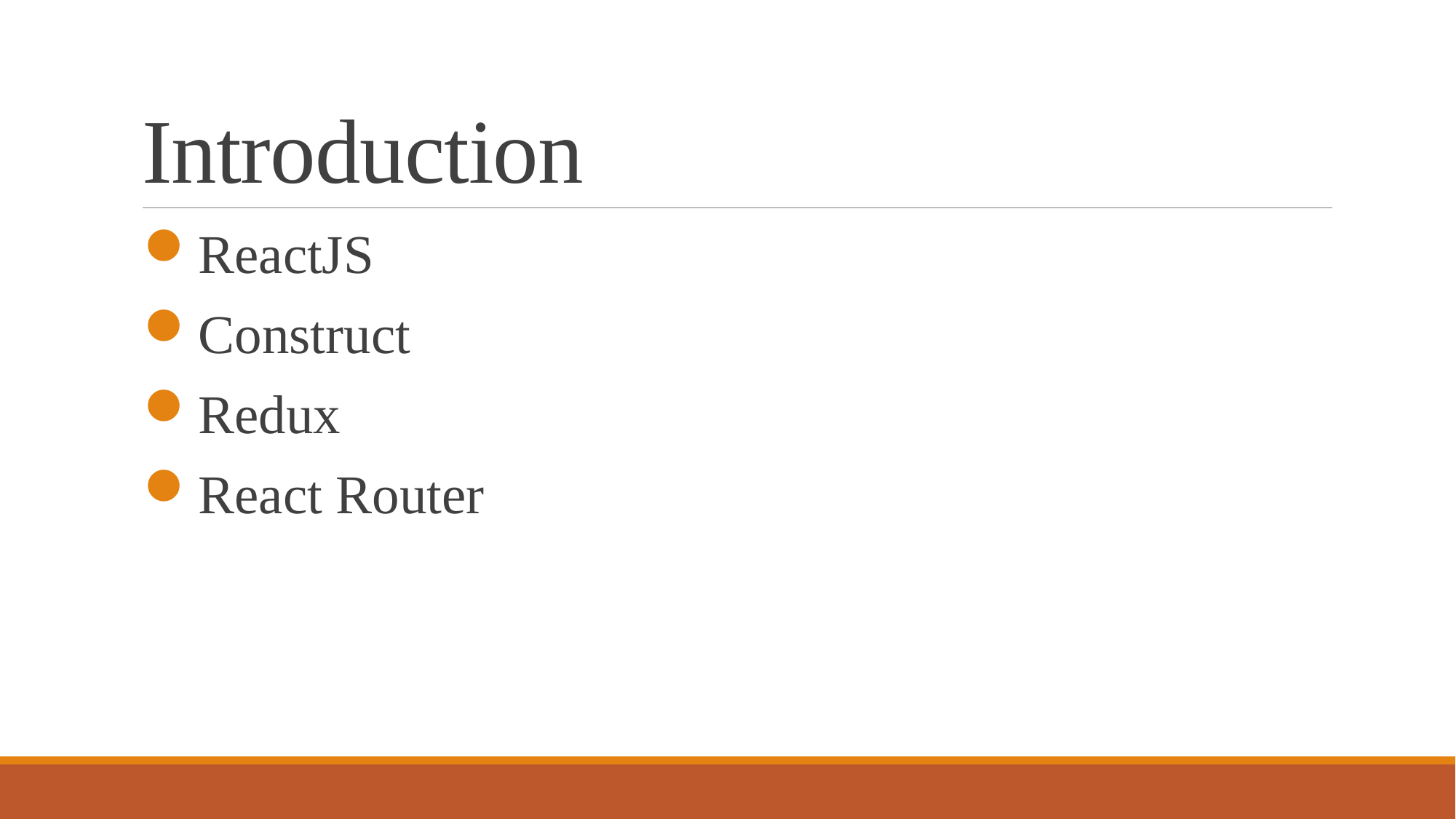

# Introduction
ReactJS
Construct
Redux
React Router